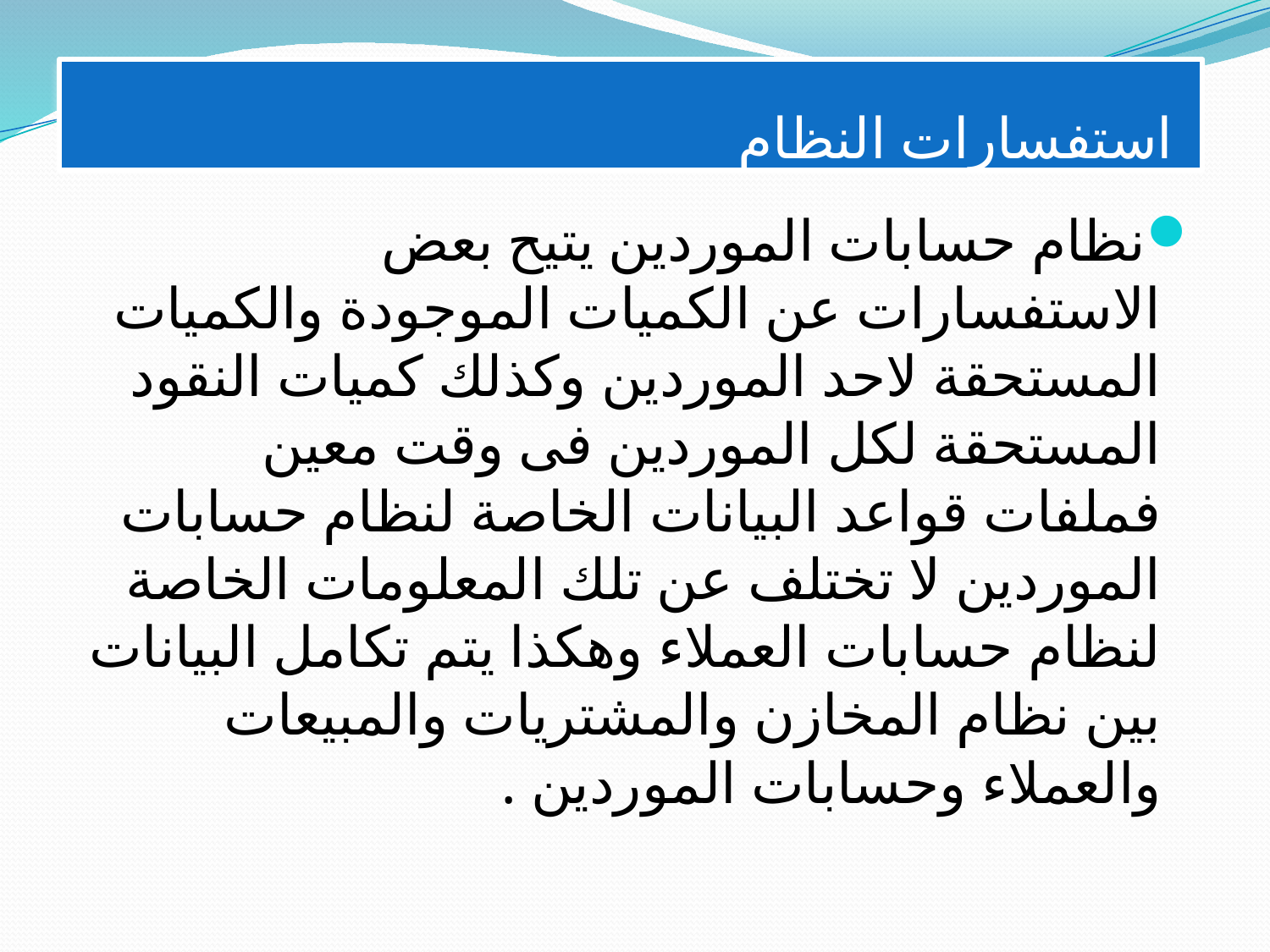

# استفسارات النظام
نظام حسابات الموردين يتيح بعض الاستفسارات عن الكميات الموجودة والكميات المستحقة لاحد الموردين وكذلك كميات النقود المستحقة لكل الموردين فى وقت معين فملفات قواعد البيانات الخاصة لنظام حسابات الموردين لا تختلف عن تلك المعلومات الخاصة لنظام حسابات العملاء وهكذا يتم تكامل البيانات بين نظام المخازن والمشتريات والمبيعات والعملاء وحسابات الموردين .